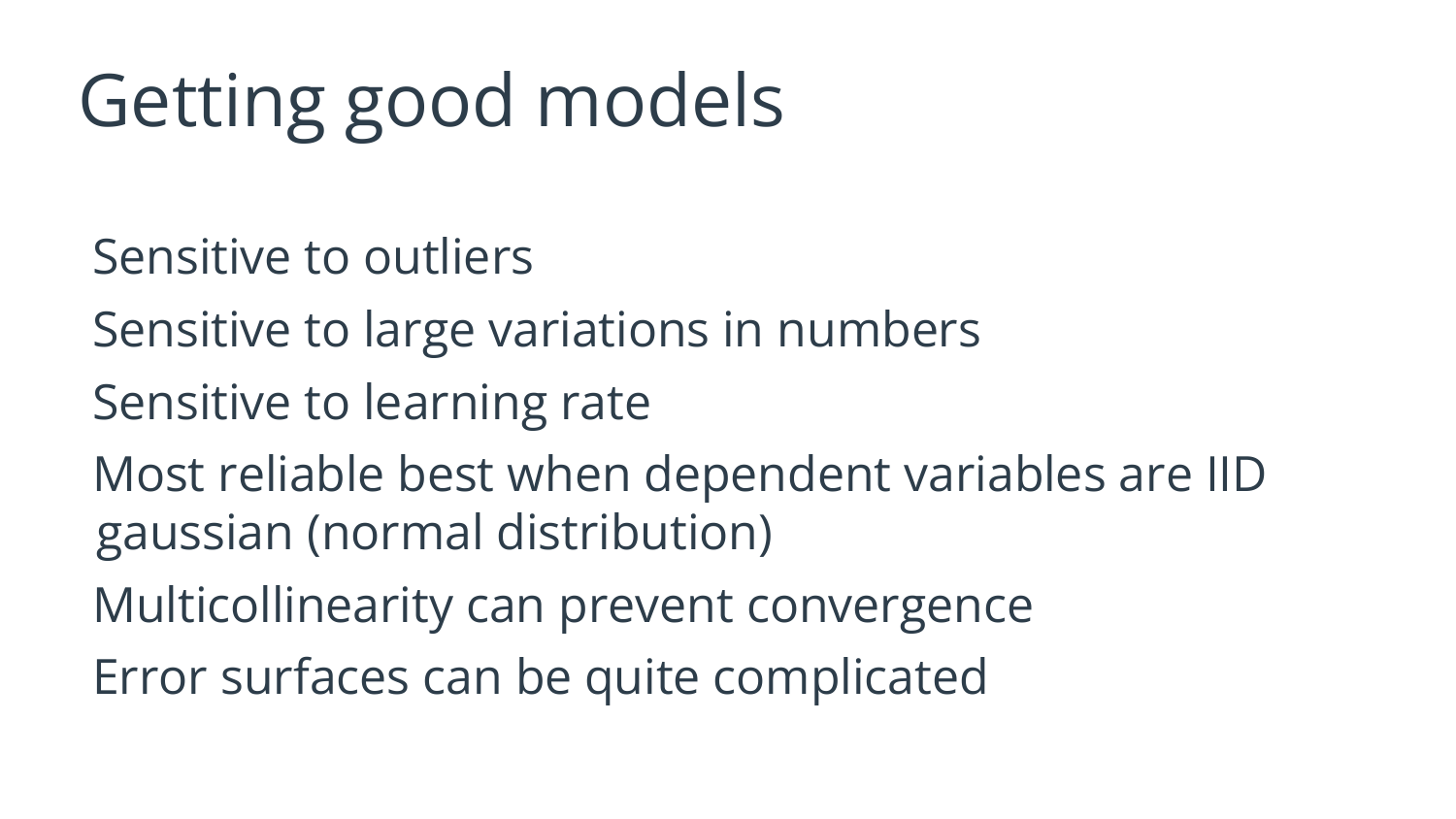

# Getting good models
Sensitive to outliers
Sensitive to large variations in numbers
Sensitive to learning rate
Most reliable best when dependent variables are IID gaussian (normal distribution)
Multicollinearity can prevent convergence
Error surfaces can be quite complicated